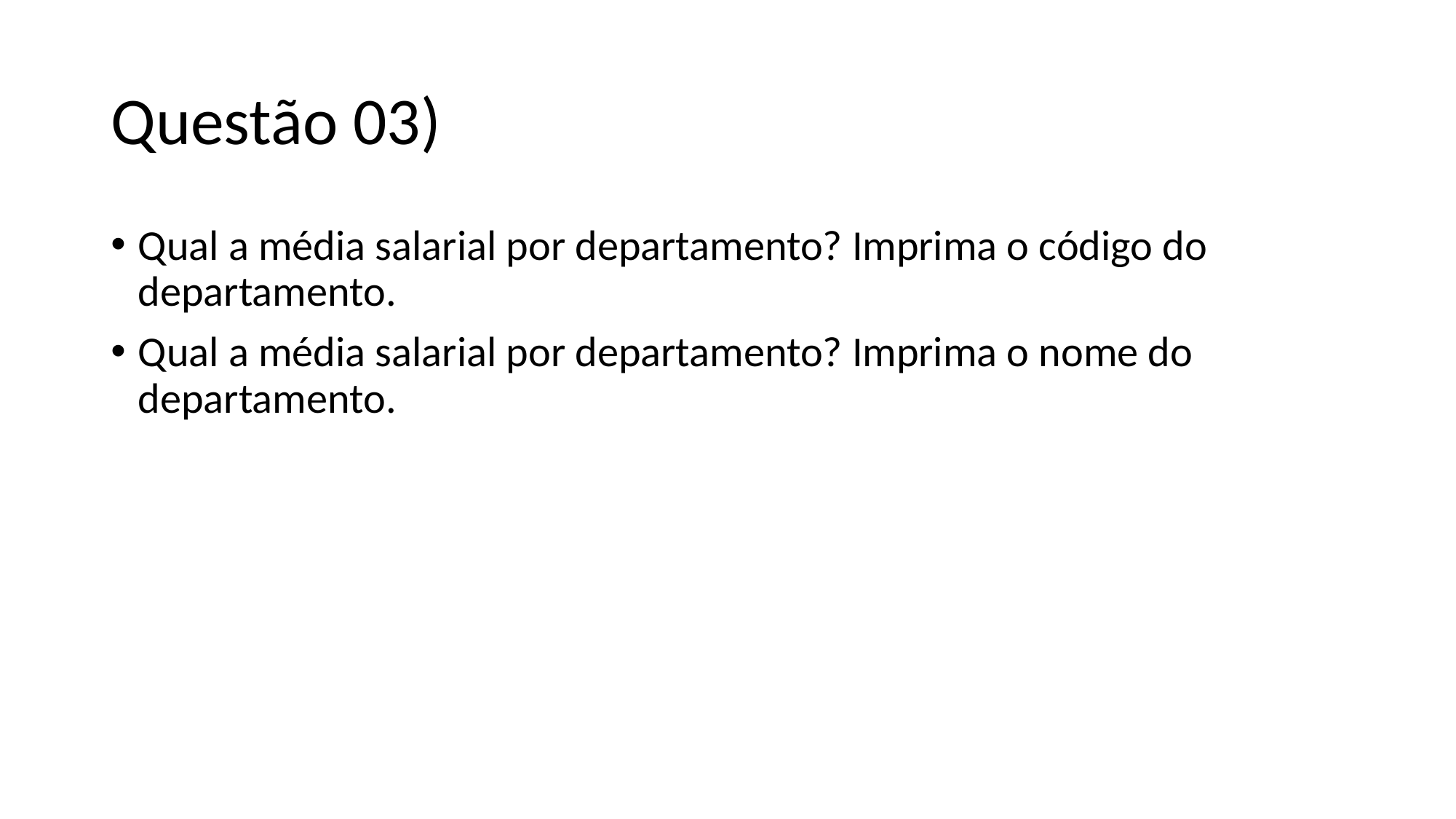

# Questão 03)
Qual a média salarial por departamento? Imprima o código do departamento.
Qual a média salarial por departamento? Imprima o nome do departamento.